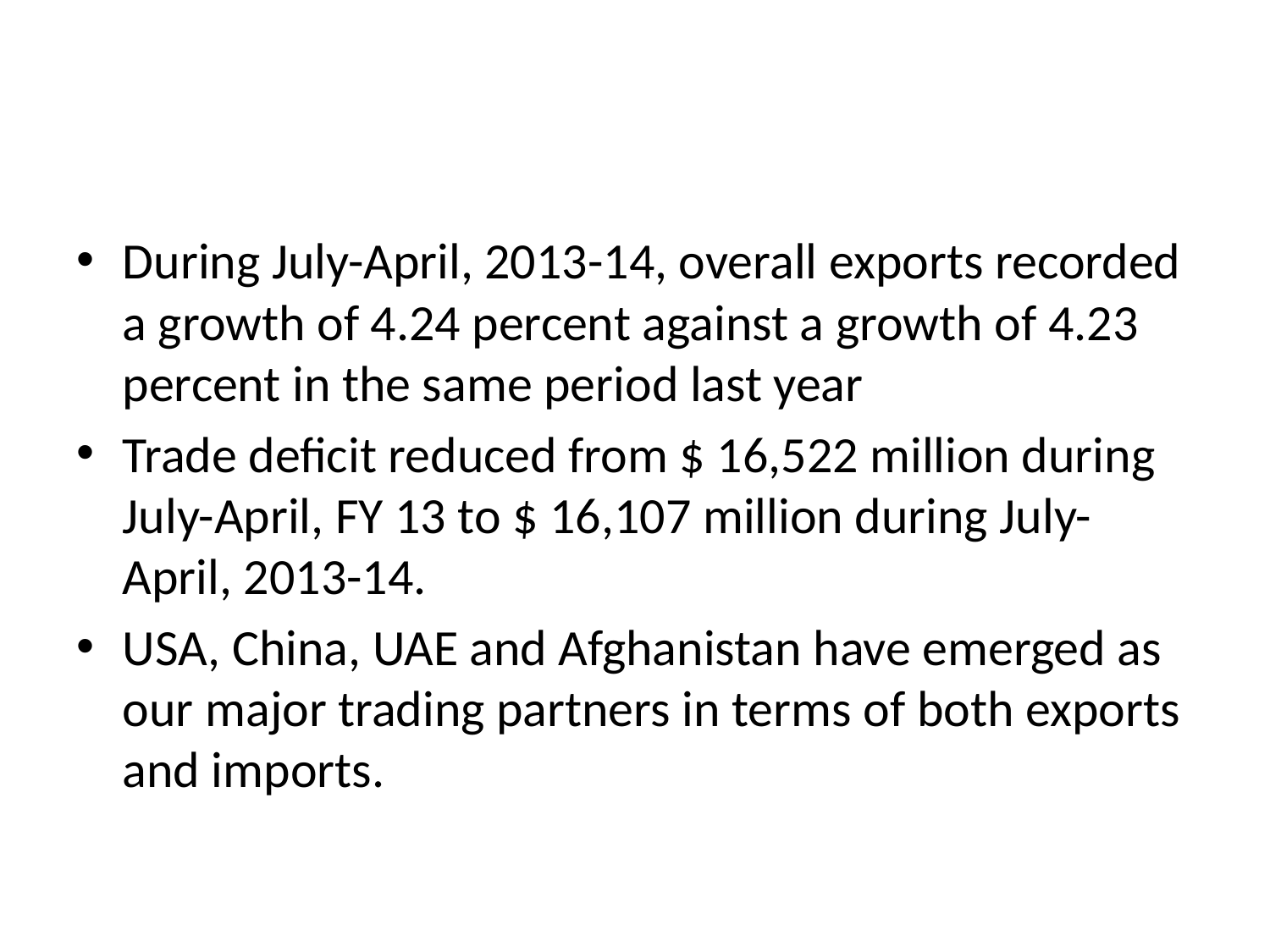

#
During July-April, 2013-14, overall exports recorded a growth of 4.24 percent against a growth of 4.23 percent in the same period last year
Trade deficit reduced from $ 16,522 million during July-April, FY 13 to $ 16,107 million during July-April, 2013-14.
USA, China, UAE and Afghanistan have emerged as our major trading partners in terms of both exports and imports.